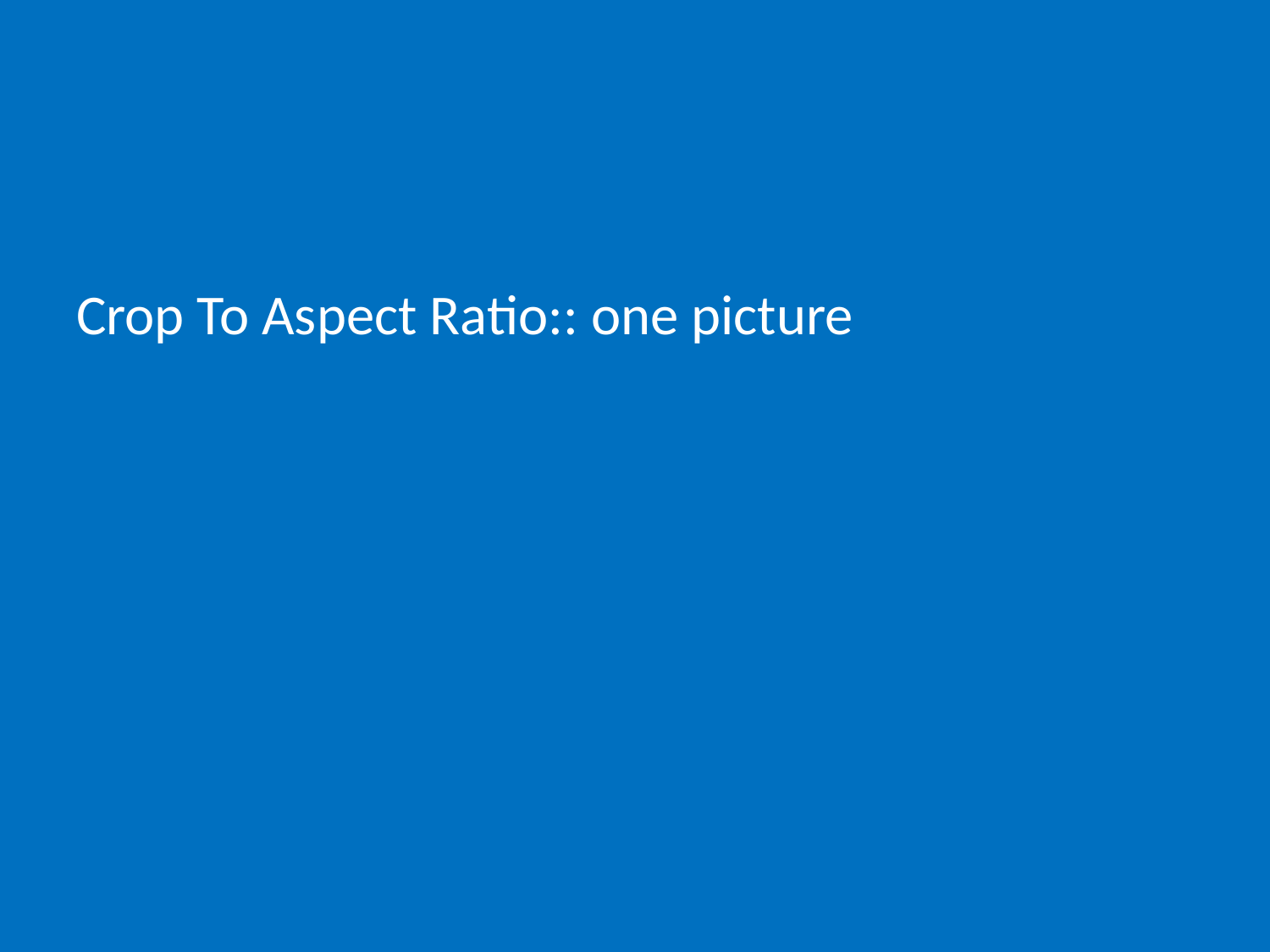

# Crop To Aspect Ratio:: one picture